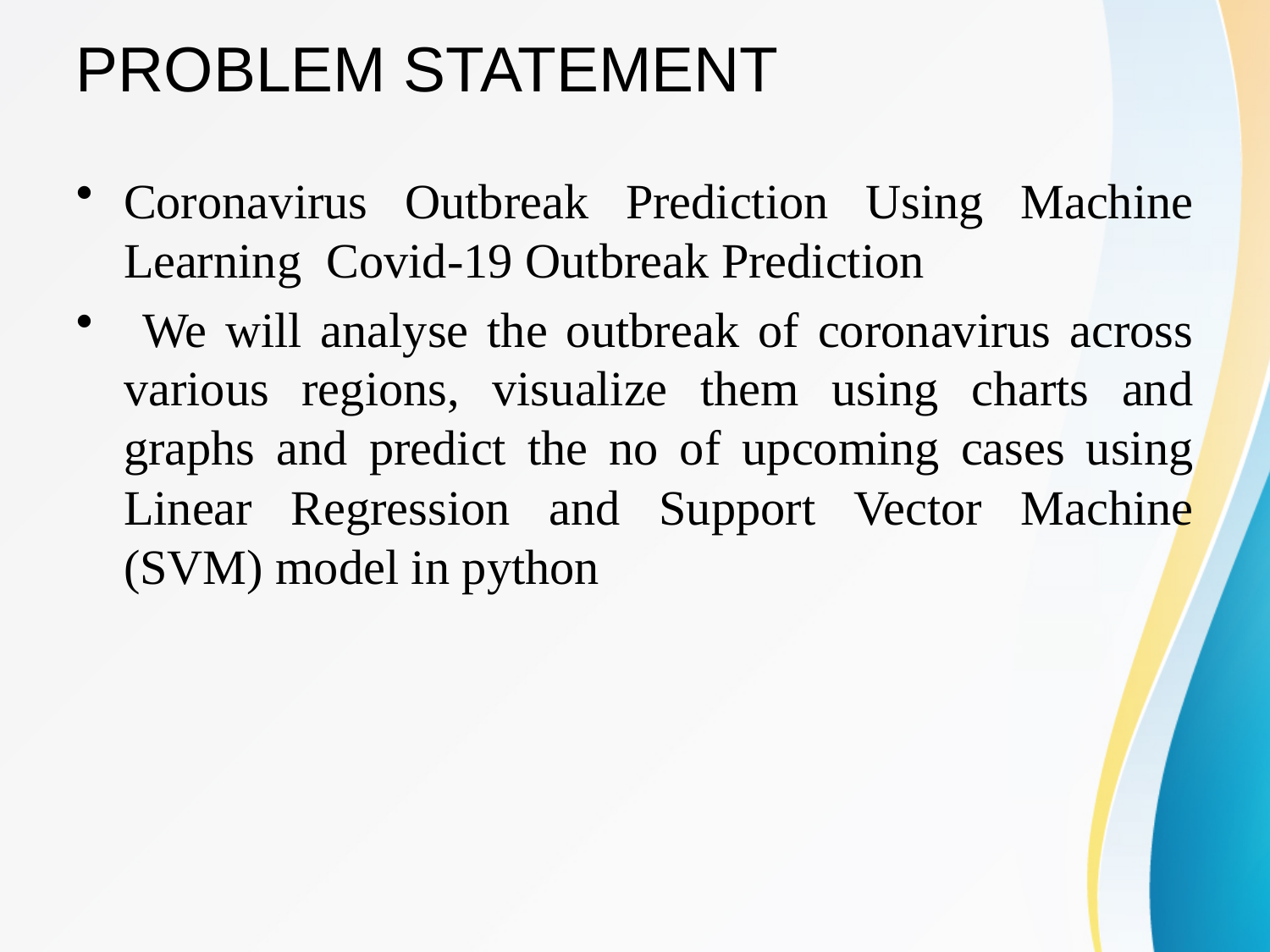

# PROBLEM STATEMENT
Coronavirus Outbreak Prediction Using Machine Learning  Covid-19 Outbreak Prediction
 We will analyse the outbreak of coronavirus across various regions, visualize them using charts and graphs and predict the no of upcoming cases using Linear Regression and Support Vector Machine (SVM) model in python